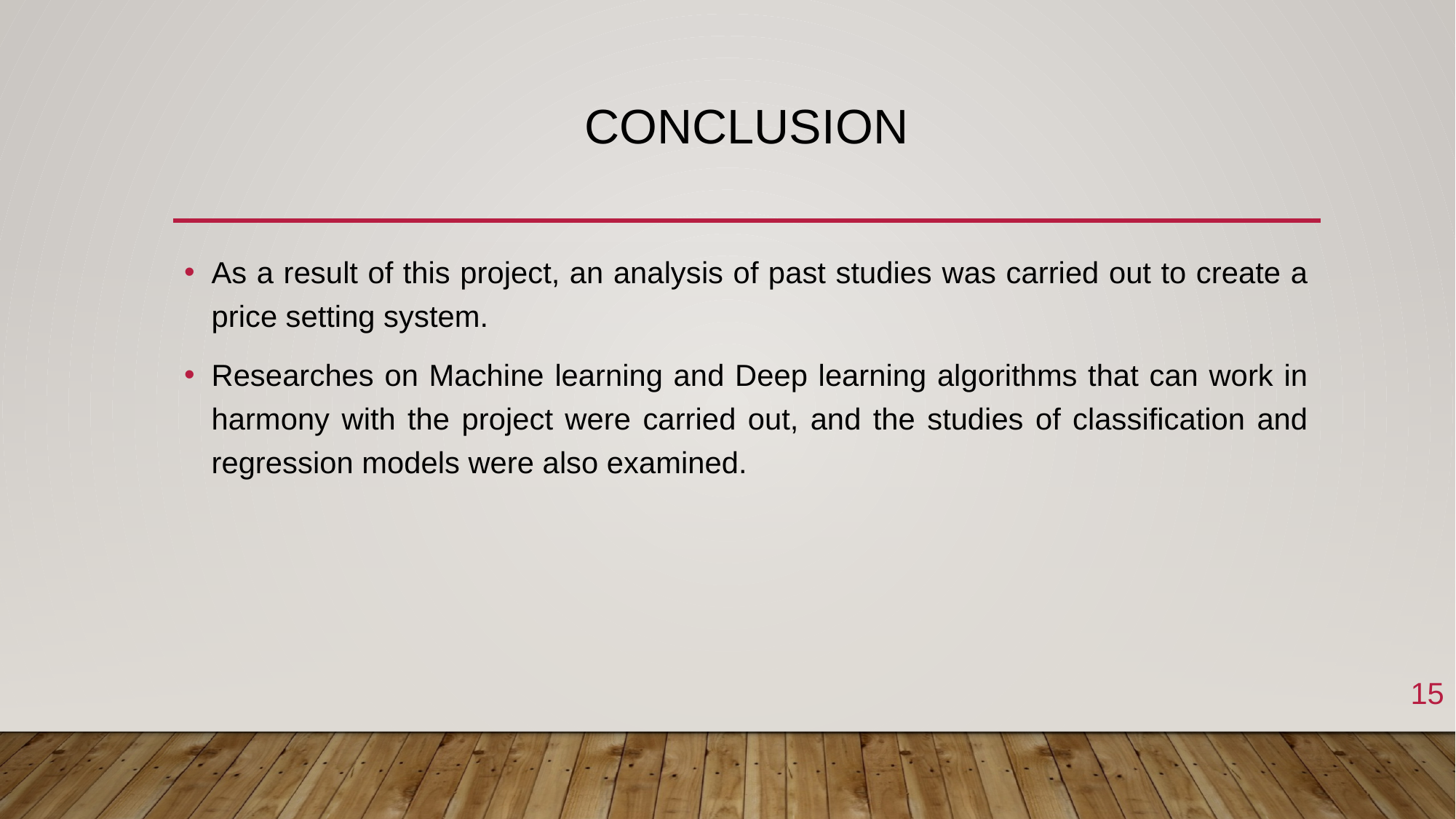

# ConclusIon
As a result of this project, an analysis of past studies was carried out to create a price setting system.
Researches on Machine learning and Deep learning algorithms that can work in harmony with the project were carried out, and the studies of classification and regression models were also examined.
15